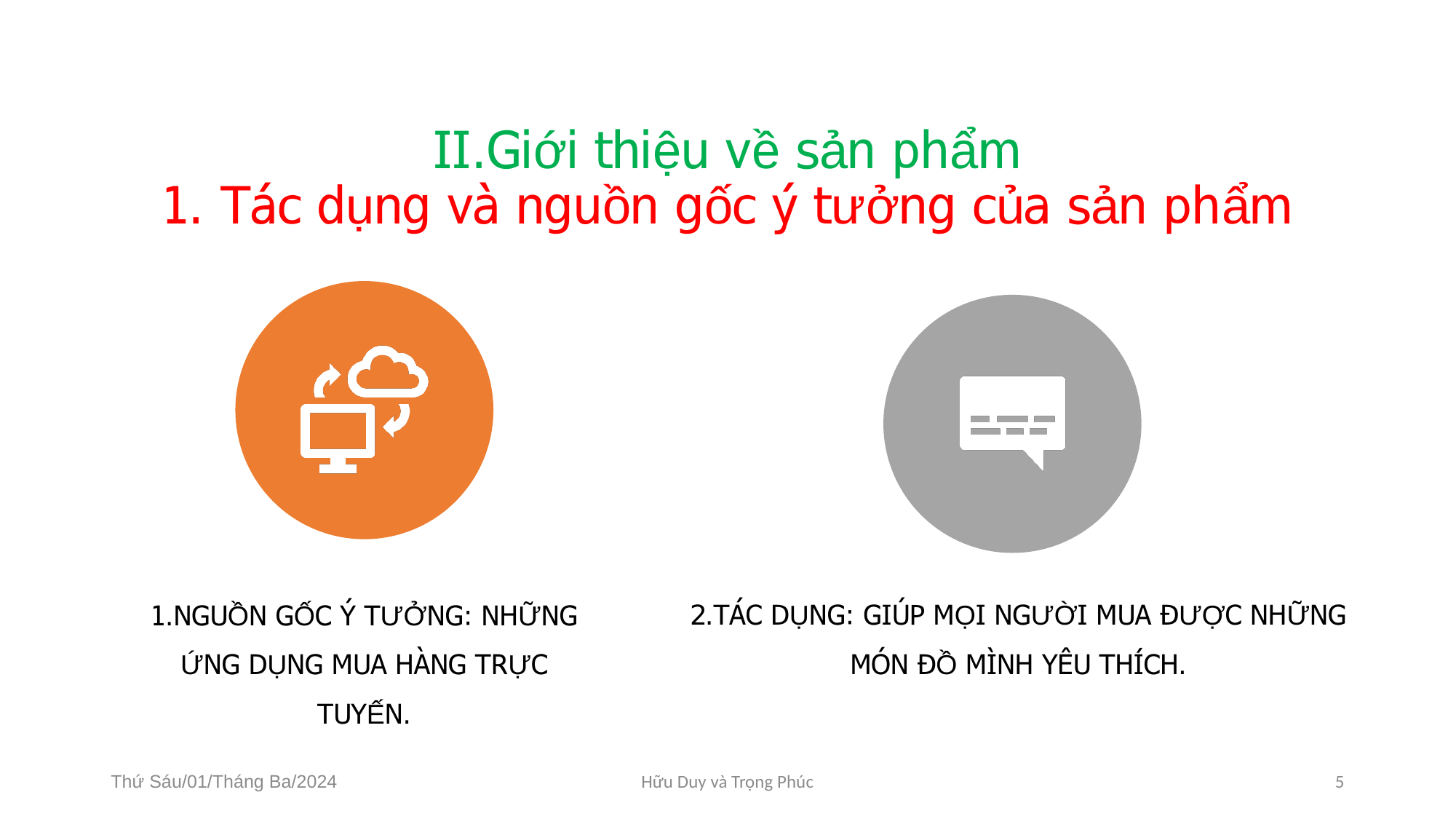

# II.Giới thiệu về sản phẩm 1. Tác dụng và nguồn gốc ý tưởng của sản phẩm
1.Nguồn gốc ý tưởng: Những ứng dụng mua hàng trực tuyến.
2.Tác dụng: Giúp mọi người Mua được những món đồ mình yêu thích.
Thứ Sáu/01/Tháng Ba/2024
Hữu Duy và Trọng Phúc
5